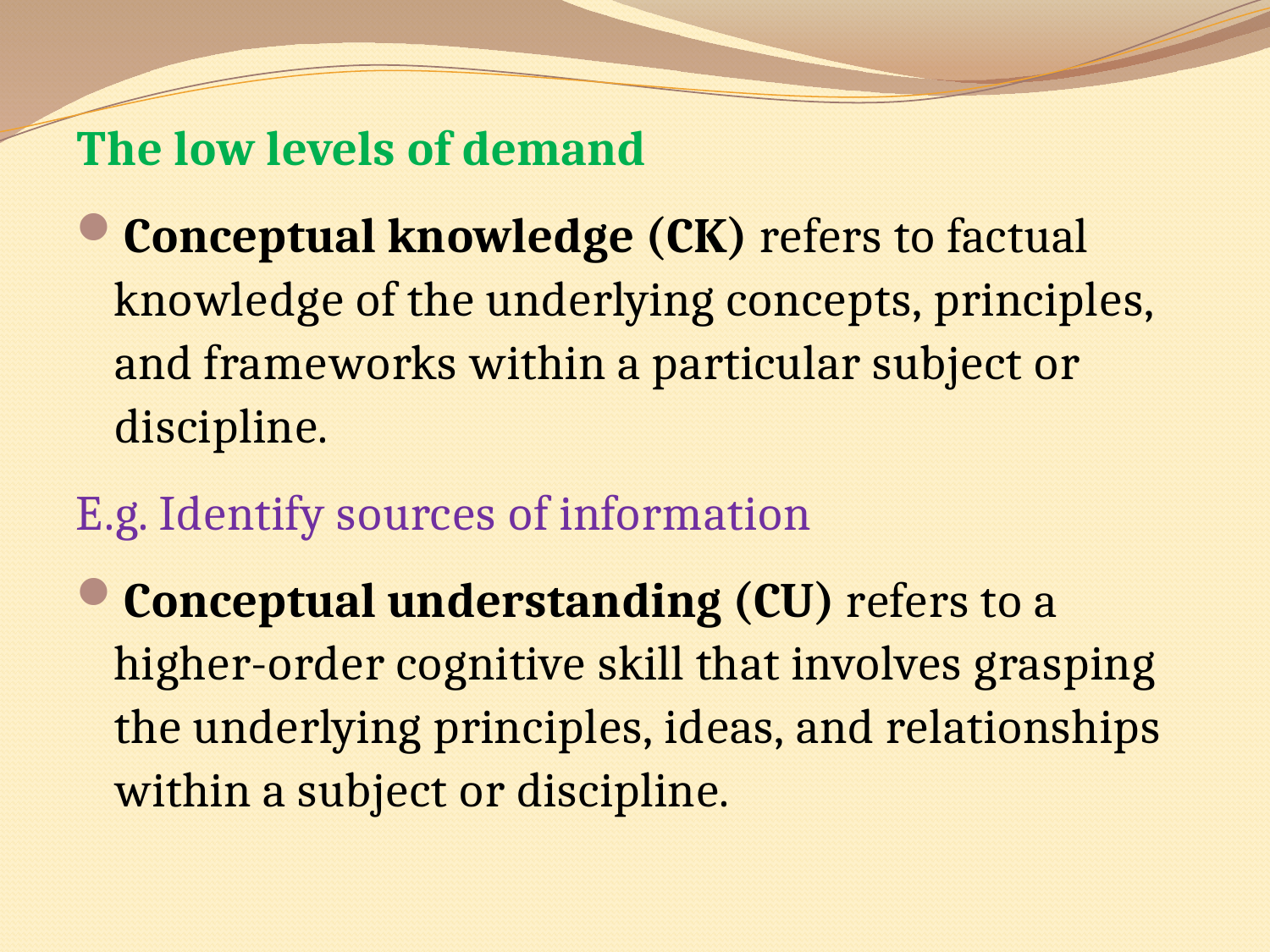

The low levels of demand
Conceptual knowledge (CK) refers to factual knowledge of the underlying concepts, principles, and frameworks within a particular subject or discipline.
E.g. Identify sources of information
Conceptual understanding (CU) refers to a higher-order cognitive skill that involves grasping the underlying principles, ideas, and relationships within a subject or discipline.